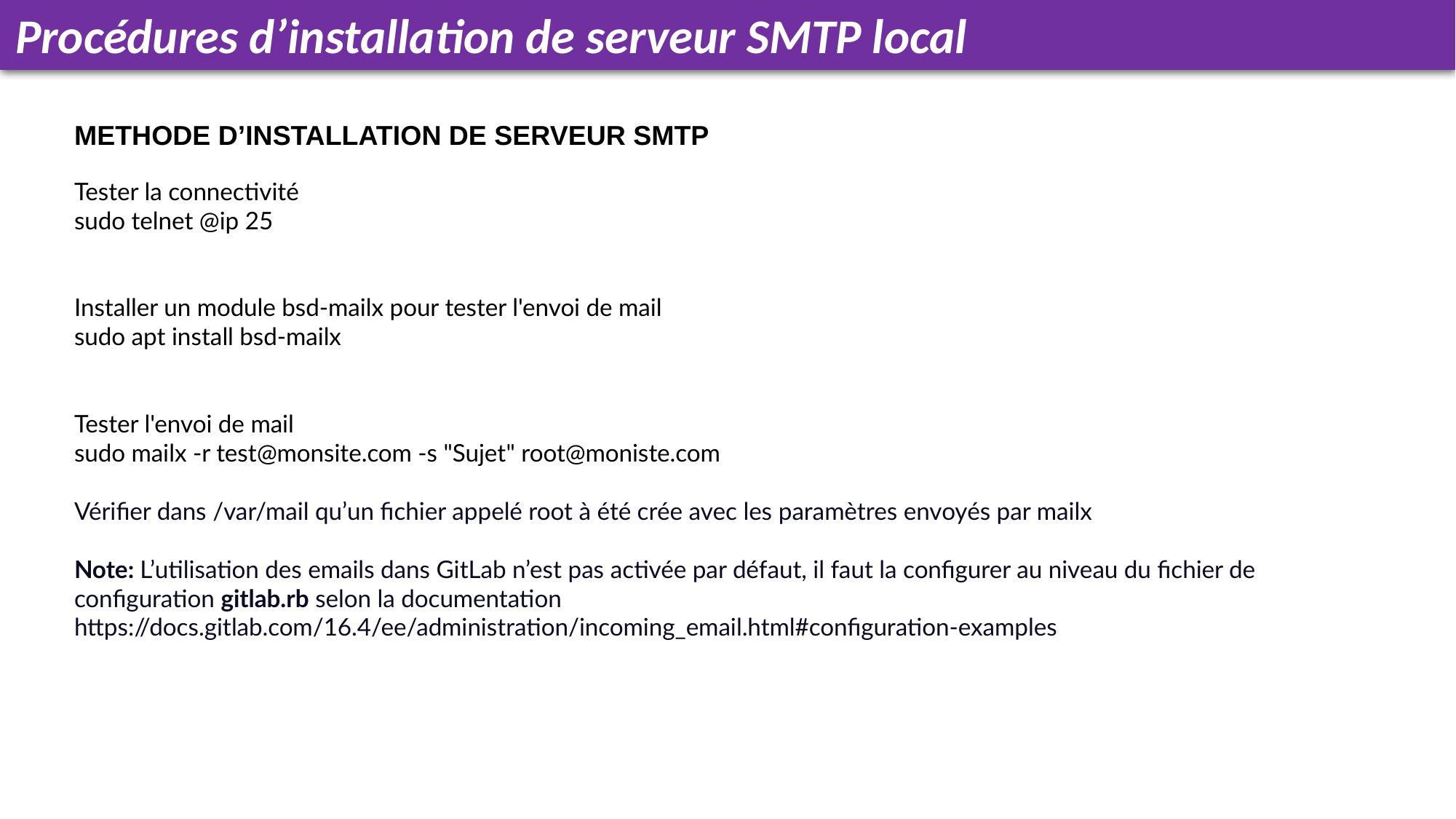

Procédures d’installation de serveur SMTP local
METHODE D’INSTALLATION DE SERVEUR SMTP

Tester la connectivité
sudo telnet @ip 25

Installer un module bsd-mailx pour tester l'envoi de mail
sudo apt install bsd-mailx

Tester l'envoi de mail
sudo mailx -r test@monsite.com -s "Sujet" root@moniste.com

Vérifier dans /var/mail qu’un fichier appelé root à été crée avec les paramètres envoyés par mailx

Note: L’utilisation des emails dans GitLab n’est pas activée par défaut, il faut la configurer au niveau du fichier de configuration gitlab.rb selon la documentation
https://docs.gitlab.com/16.4/ee/administration/incoming_email.html#configuration-examples